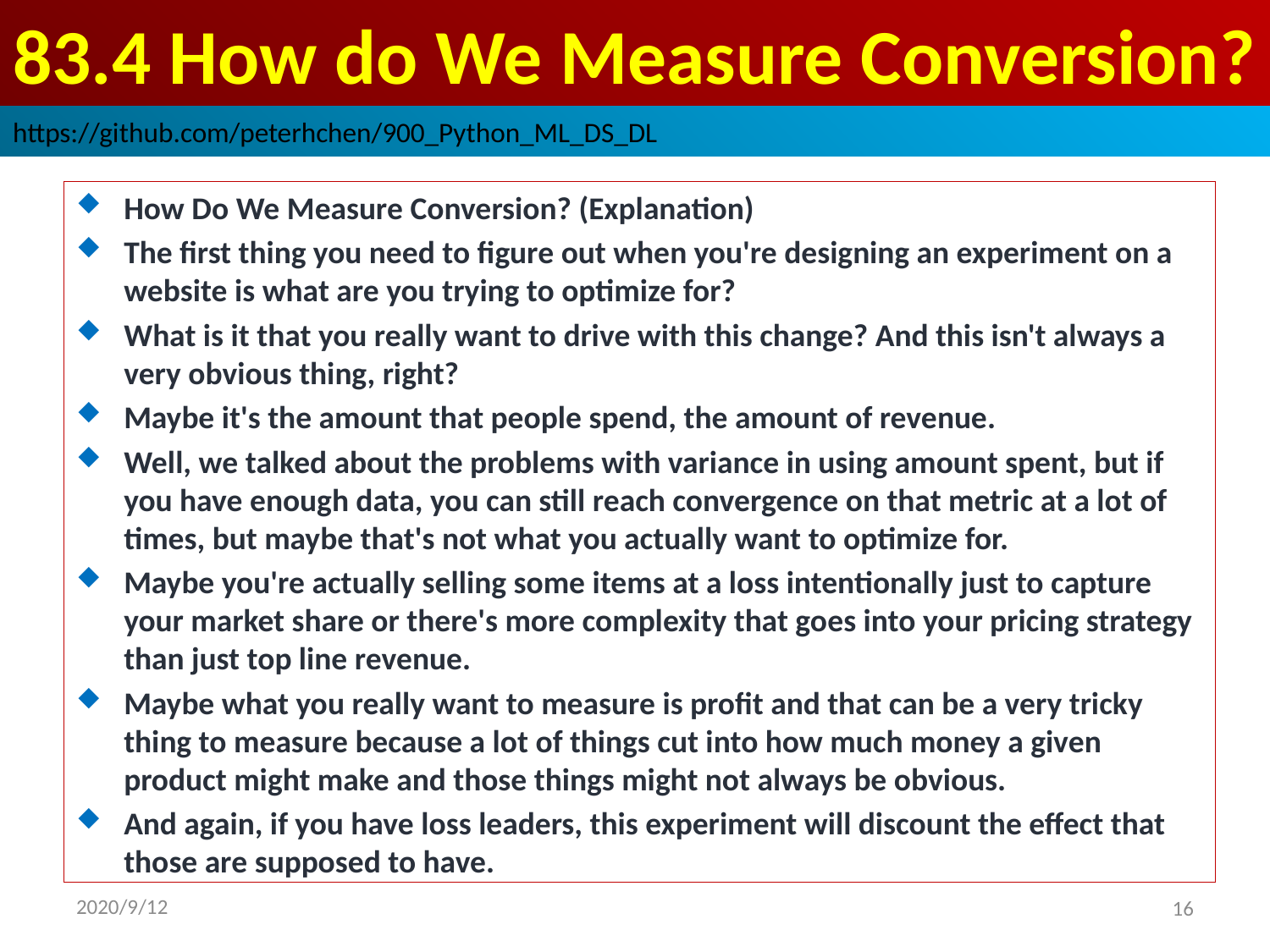

# 83.4 How do We Measure Conversion?
https://github.com/peterhchen/900_Python_ML_DS_DL
How Do We Measure Conversion? (Explanation)
The first thing you need to figure out when you're designing an experiment on a website is what are you trying to optimize for?
What is it that you really want to drive with this change? And this isn't always a very obvious thing, right?
Maybe it's the amount that people spend, the amount of revenue.
Well, we talked about the problems with variance in using amount spent, but if you have enough data, you can still reach convergence on that metric at a lot of times, but maybe that's not what you actually want to optimize for.
Maybe you're actually selling some items at a loss intentionally just to capture your market share or there's more complexity that goes into your pricing strategy than just top line revenue.
Maybe what you really want to measure is profit and that can be a very tricky thing to measure because a lot of things cut into how much money a given product might make and those things might not always be obvious.
And again, if you have loss leaders, this experiment will discount the effect that those are supposed to have.

2020/9/12
16